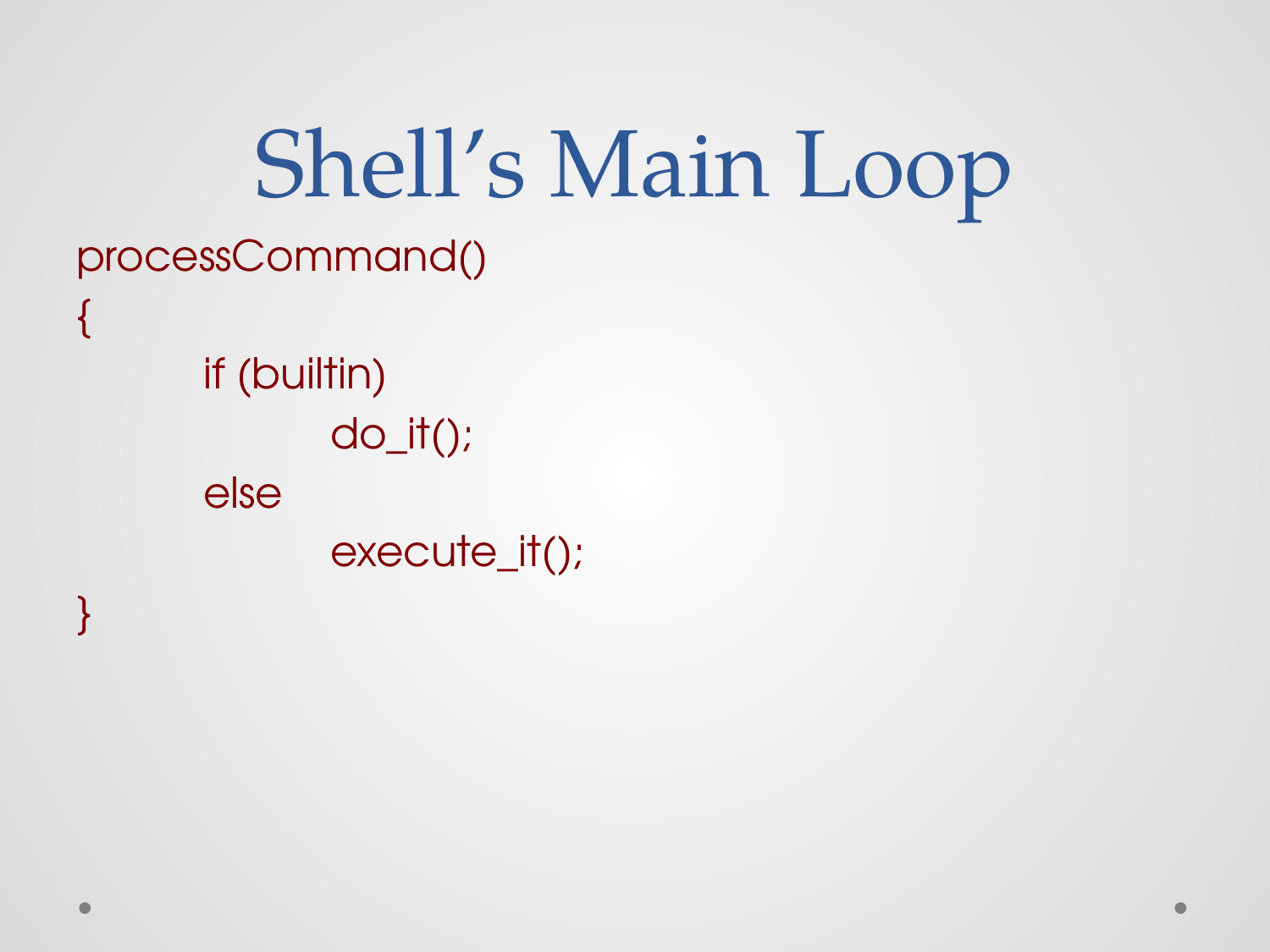

# Shell’s Main Loop
processCommand()
{
	if (builtin)
		do_it();
	else
		execute_it();
}